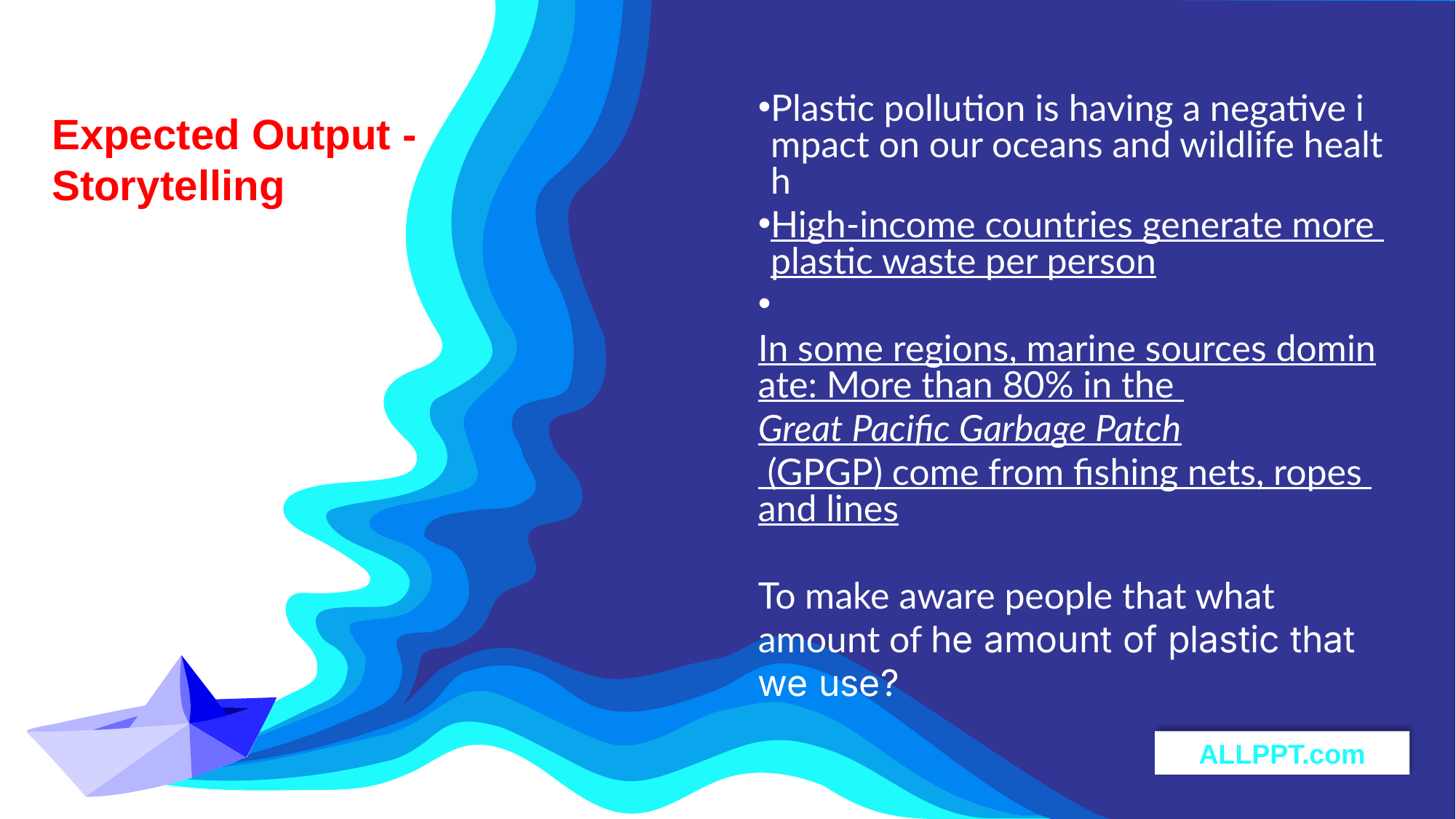

Plastic pollution is having a negative impact on our oceans and wildlife health
High-income countries generate more plastic waste per person
In some regions, marine sources dominate: More than 80% in the Great Pacific Garbage Patch (GPGP) come from fishing nets, ropes and lines
To make aware people that what amount of he amount of plastic that we use?
Expected Output - Storytelling

ALLPPT.com